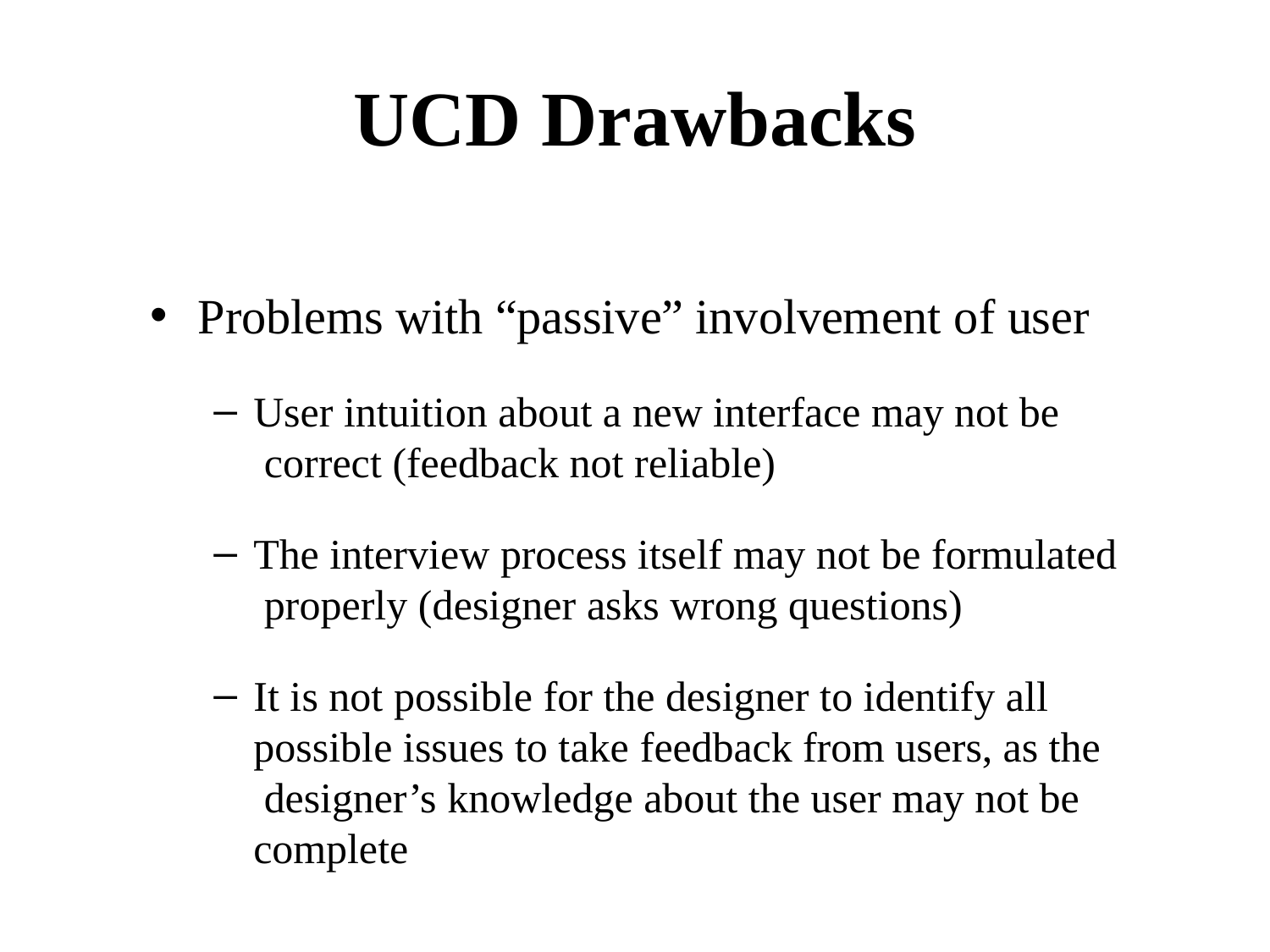

# UCD Drawbacks
Problems with “passive” involvement of user
User intuition about a new interface may not be  correct (feedback not reliable)
The interview process itself may not be formulated  properly (designer asks wrong questions)
It is not possible for the designer to identify all  possible issues to take feedback from users, as the  designer’s knowledge about the user may not be  complete